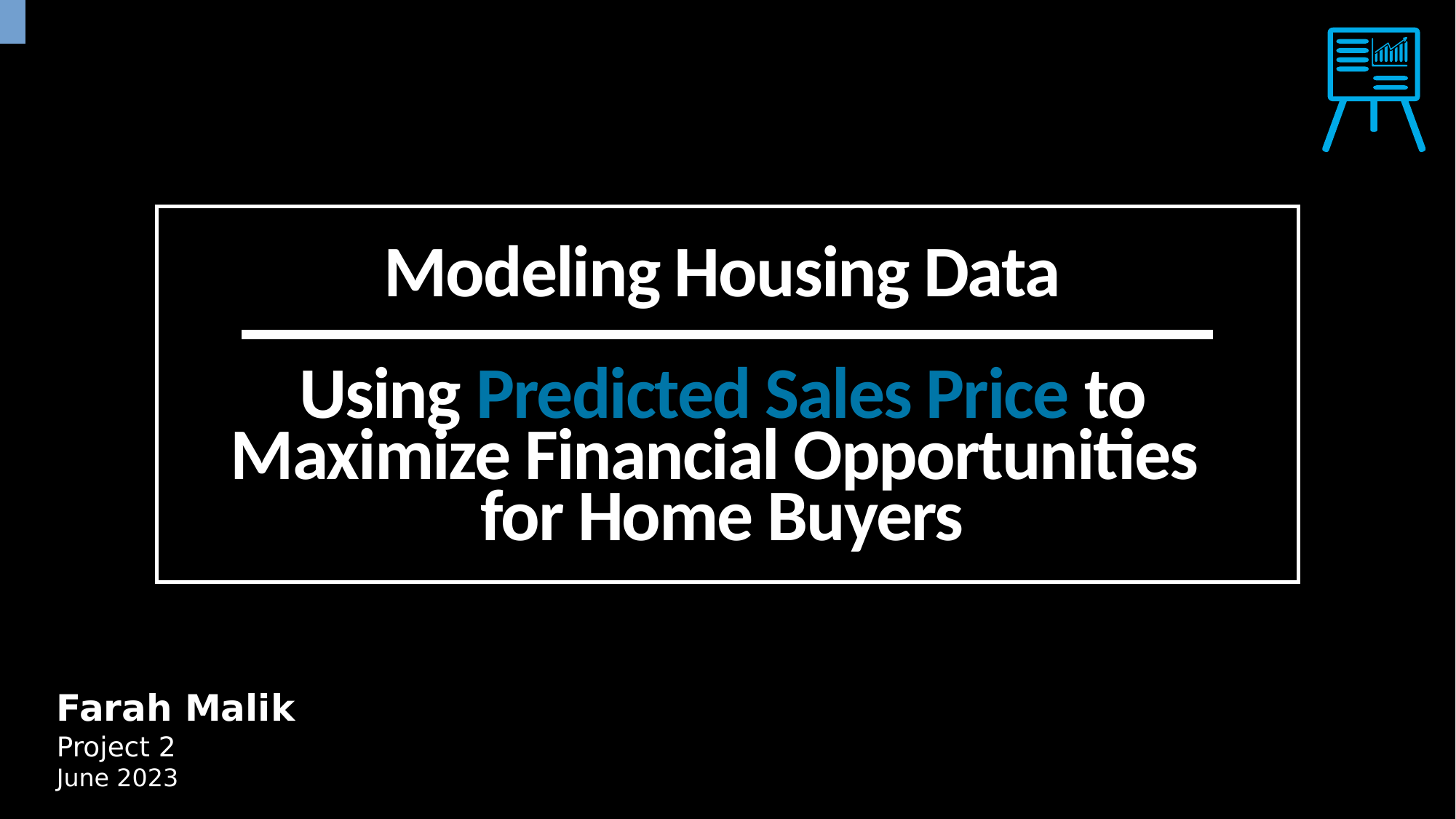

Modeling Housing Data

Using Predicted Sales Price to Maximize Financial Opportunities
for Home Buyers
Farah Malik
Project 2
June 2023